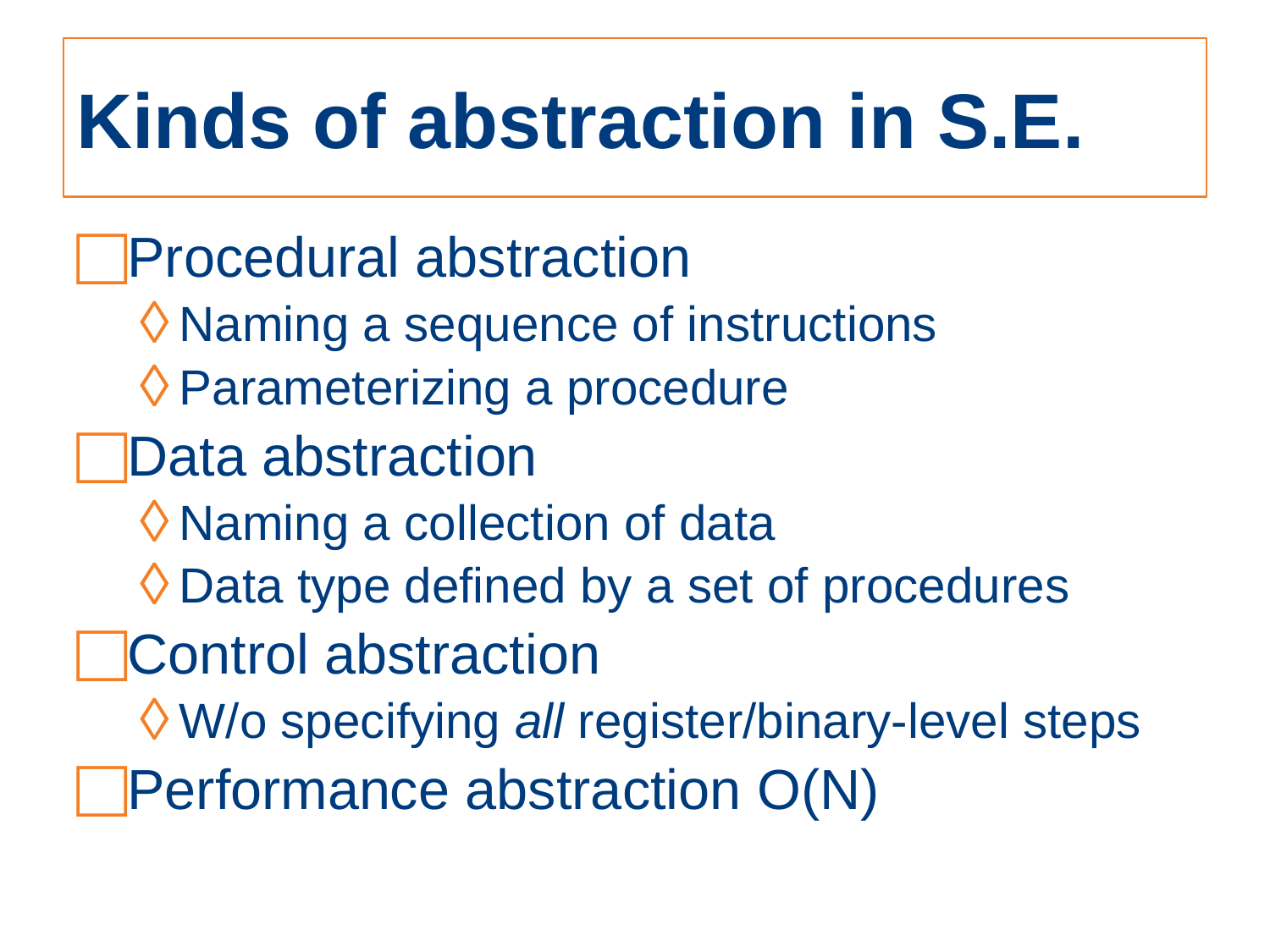

# Kinds of abstraction in S.E.
Procedural abstraction
Naming a sequence of instructions
Parameterizing a procedure
Data abstraction
Naming a collection of data
Data type defined by a set of procedures
Control abstraction
W/o specifying all register/binary-level steps
Performance abstraction O(N)